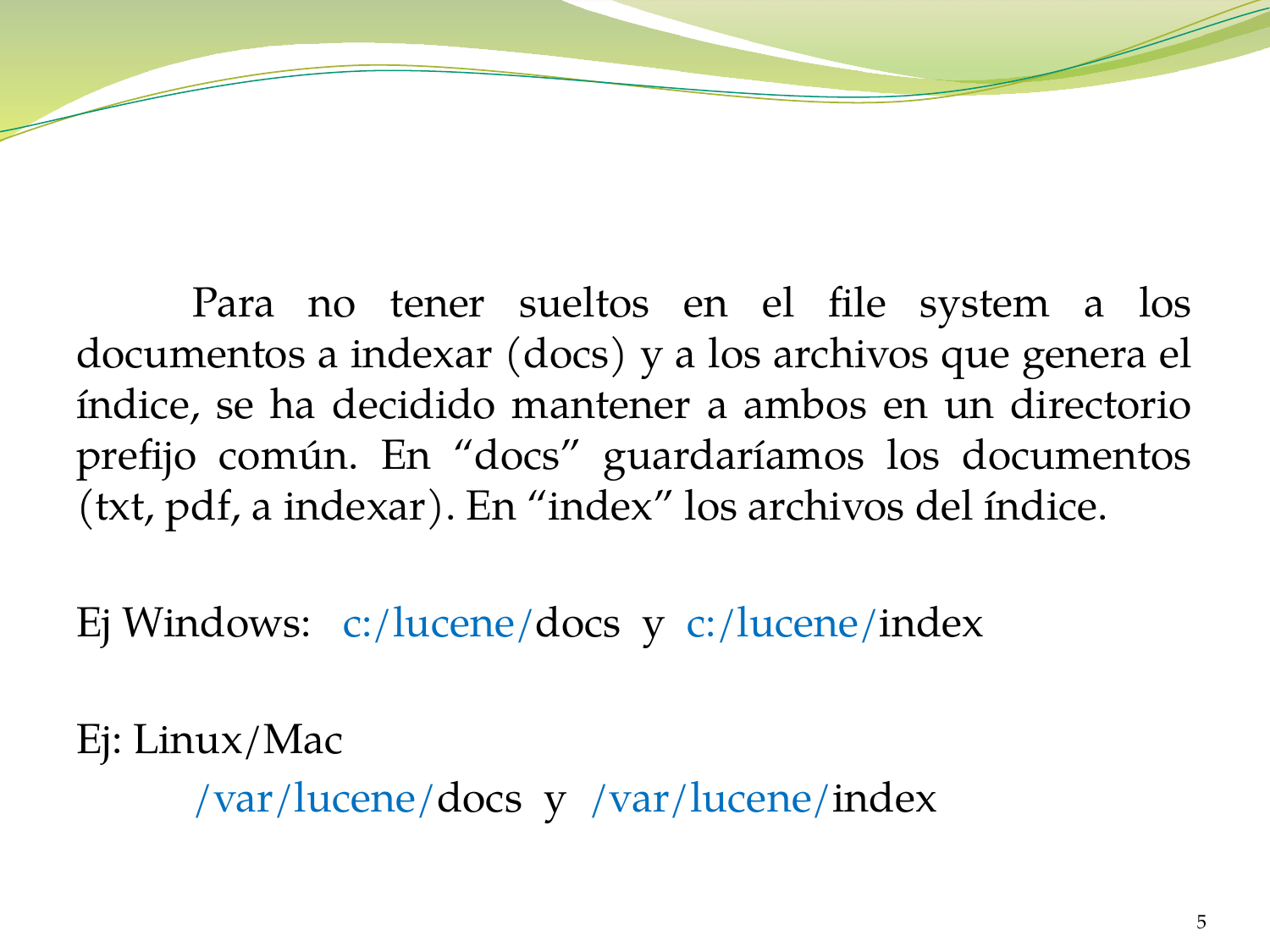

Para no tener sueltos en el file system a los documentos a indexar (docs) y a los archivos que genera el índice, se ha decidido mantener a ambos en un directorio prefijo común. En “docs” guardaríamos los documentos (txt, pdf, a indexar). En “index” los archivos del índice.

Ej Windows:   c:/lucene/docs  y  c:/lucene/index

Ej: Linux/Mac
		/var/lucene/docs  y  /var/lucene/index
5